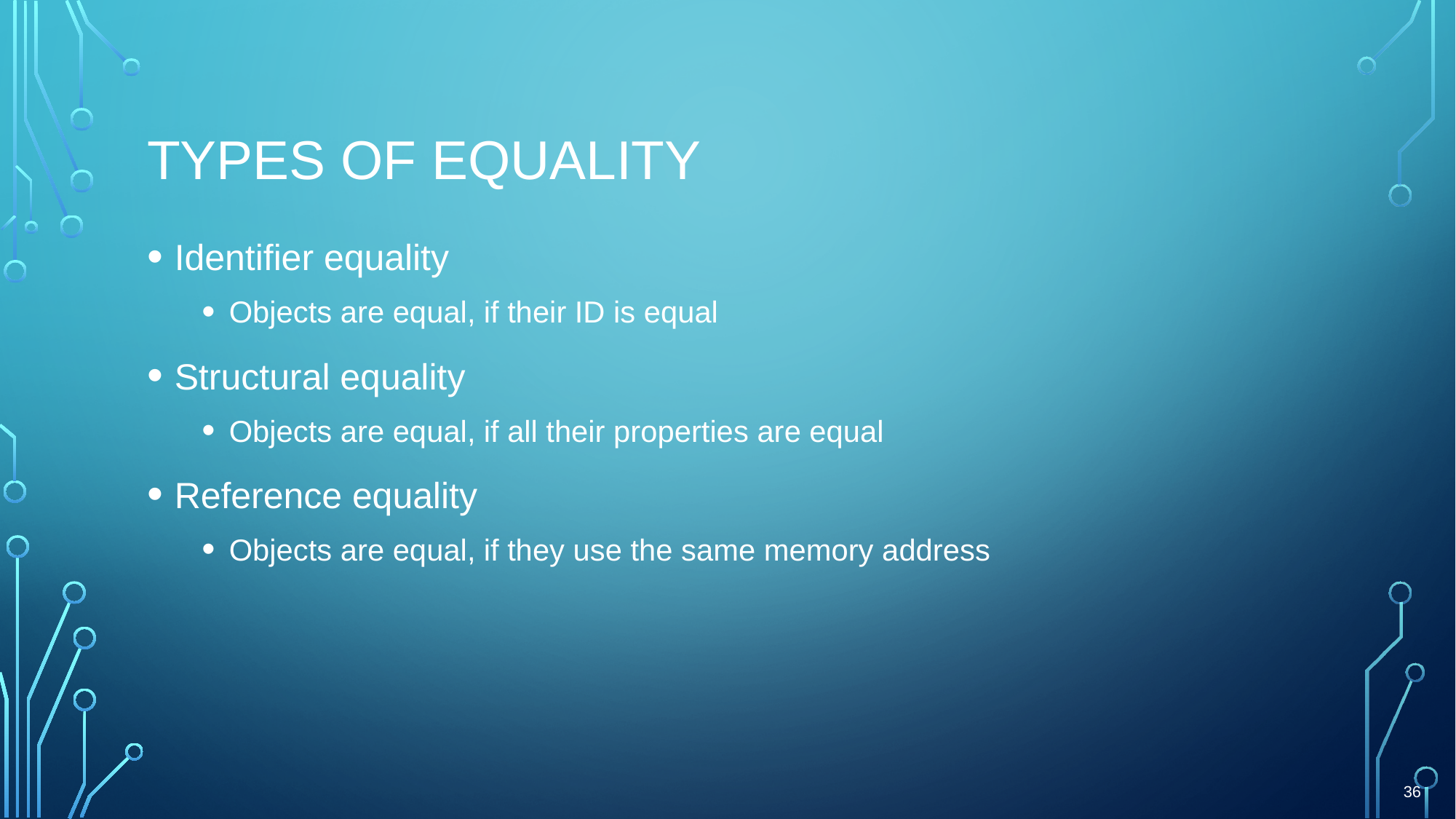

# Types of equality
Identifier equality
Objects are equal, if their ID is equal
Structural equality
Objects are equal, if all their properties are equal
Reference equality
Objects are equal, if they use the same memory address
36